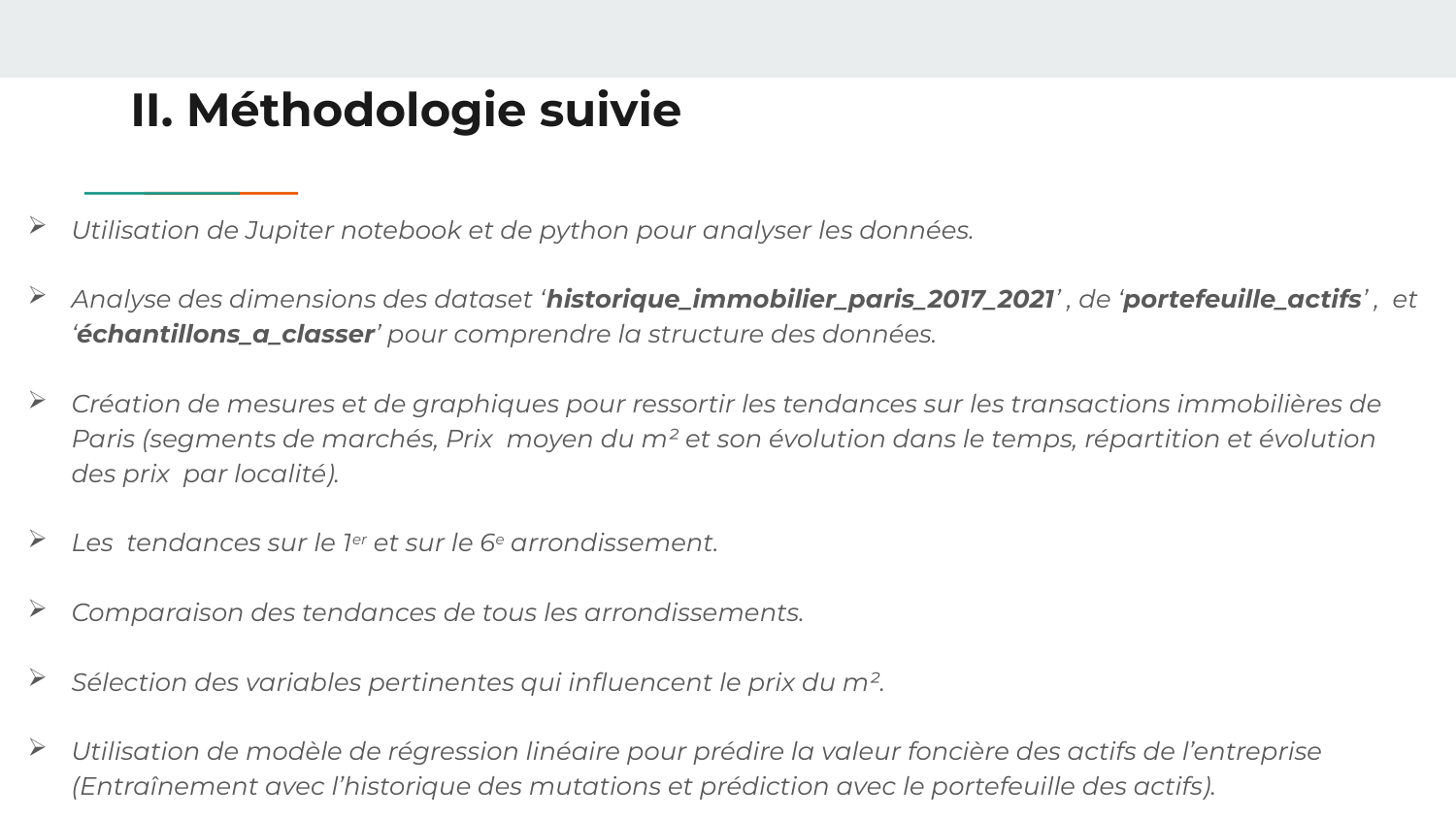

# II. Méthodologie suivie

Utilisation de Jupiter notebook et de python pour analyser les données.

Analyse des dimensions des dataset ‘historique_immobilier_paris_2017_2021’ , de ‘portefeuille_actifs’ ,  et ‘échantillons_a_classer’ pour comprendre la structure des données.

Création de mesures et de graphiques pour ressortir les tendances sur les transactions immobilières de Paris (segments de marchés, Prix  moyen du m² et son évolution dans le temps, répartition et évolution des prix  par localité).

Les  tendances sur le 1er et sur le 6e arrondissement.

Comparaison des tendances de tous les arrondissements.

Sélection des variables pertinentes qui influencent le prix du m².

Utilisation de modèle de régression linéaire pour prédire la valeur foncière des actifs de l’entreprise  (Entraînement avec l’historique des mutations et prédiction avec le portefeuille des actifs).